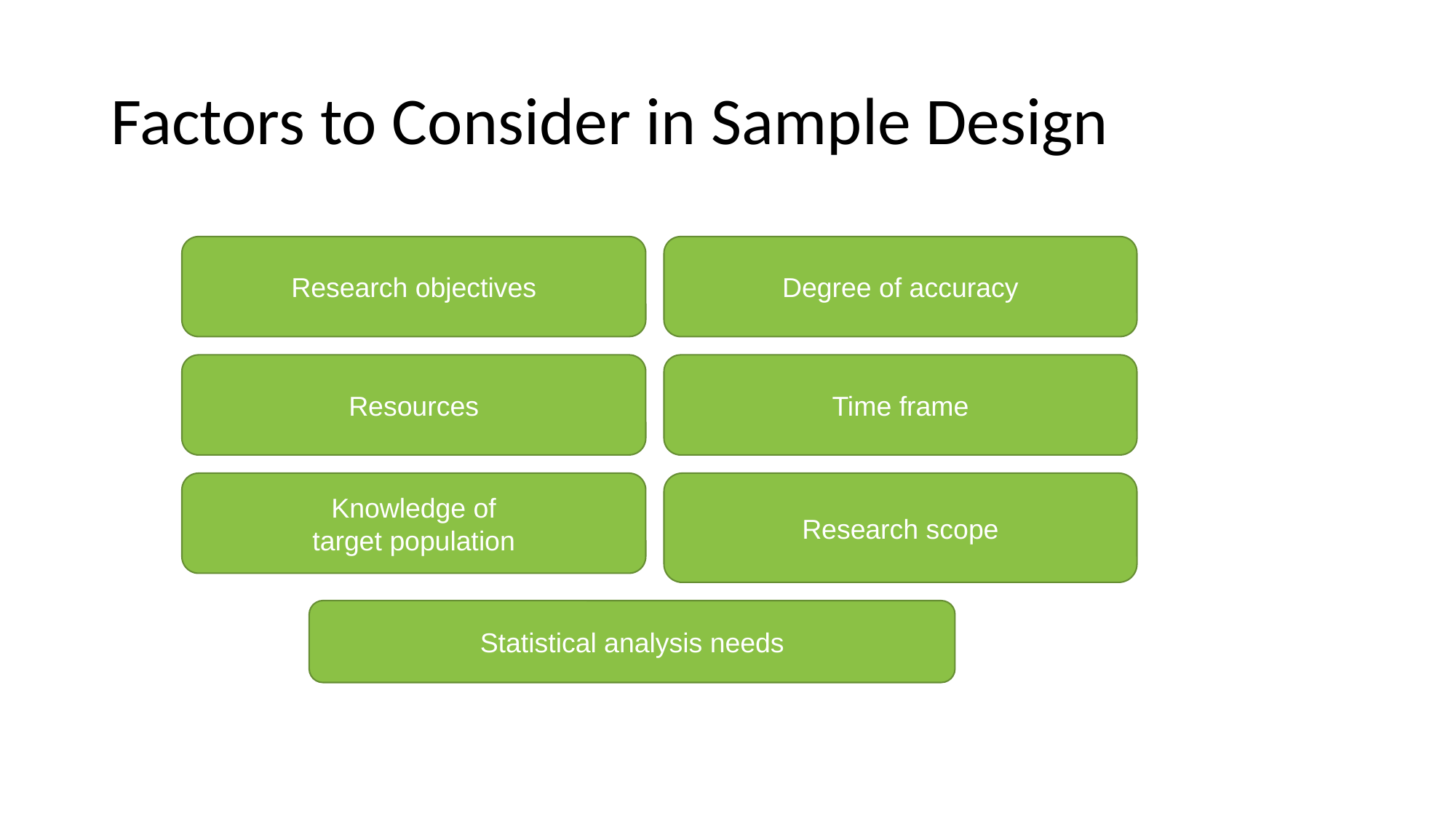

# Factors to Consider in Sample Design
Research objectives
Degree of accuracy
Resources
Time frame
Knowledge of
target population
Research scope
Statistical analysis needs